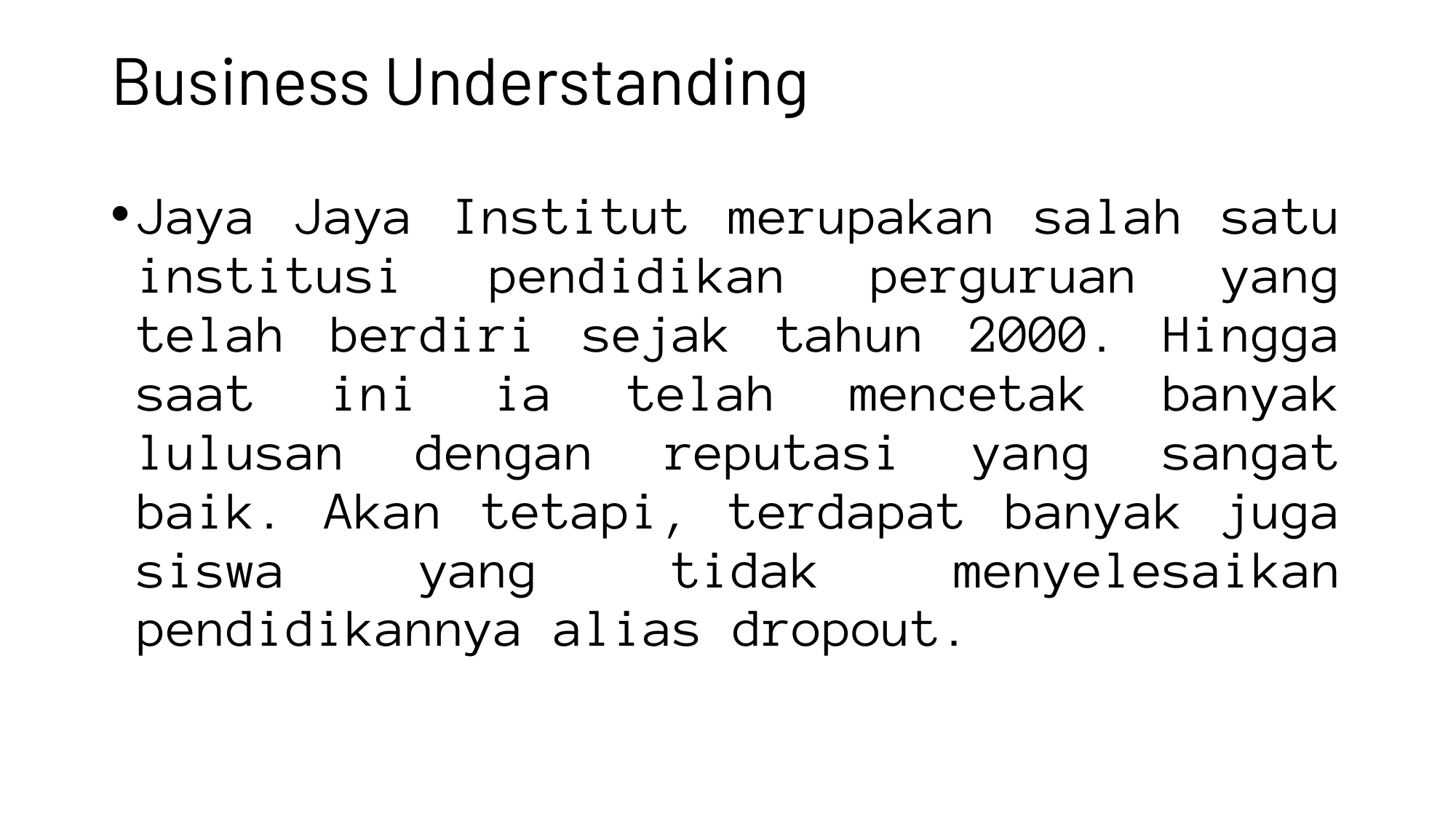

# Business Understanding
Jaya Jaya Institut merupakan salah satu institusi pendidikan perguruan yang telah berdiri sejak tahun 2000. Hingga saat ini ia telah mencetak banyak lulusan dengan reputasi yang sangat baik. Akan tetapi, terdapat banyak juga siswa yang tidak menyelesaikan pendidikannya alias dropout.